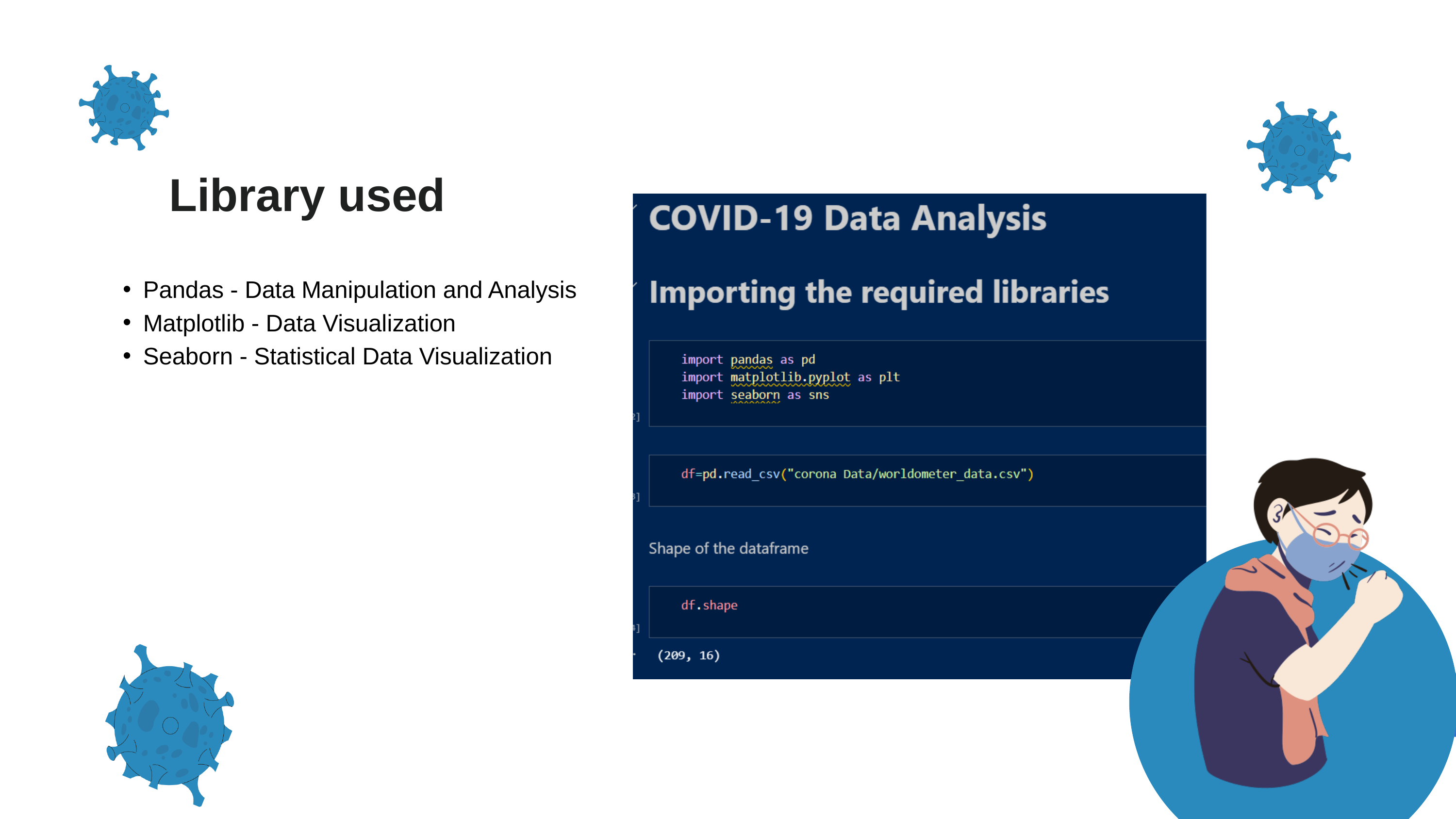

Library used

Pandas - Data Manipulation and Analysis
Matplotlib - Data Visualization
Seaborn - Statistical Data Visualization

03